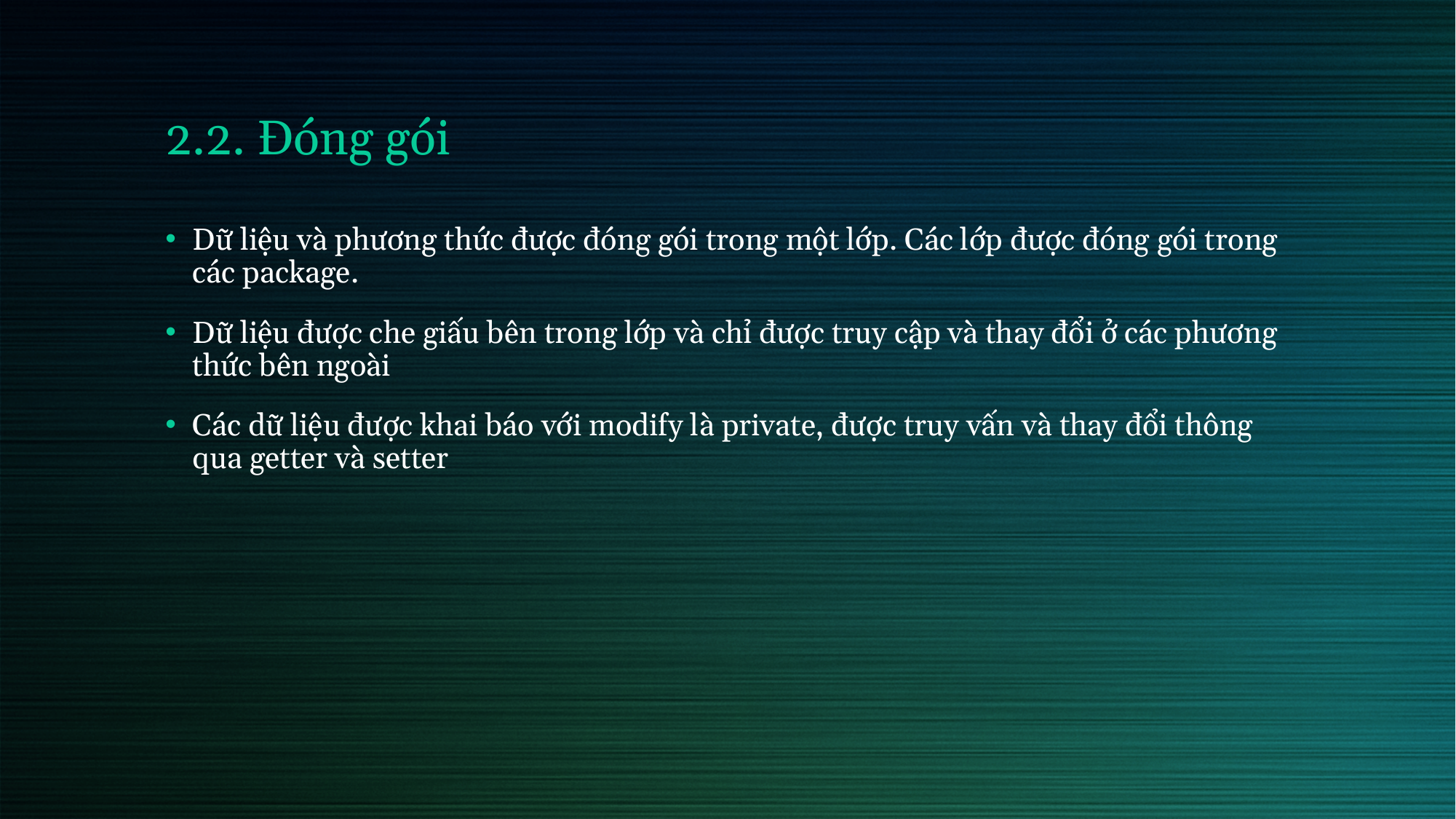

# 2.2. Đóng gói
Dữ liệu và phương thức được đóng gói trong một lớp. Các lớp được đóng gói trong các package.
Dữ liệu được che giấu bên trong lớp và chỉ được truy cập và thay đổi ở các phương thức bên ngoài
Các dữ liệu được khai báo với modify là private, được truy vấn và thay đổi thông qua getter và setter